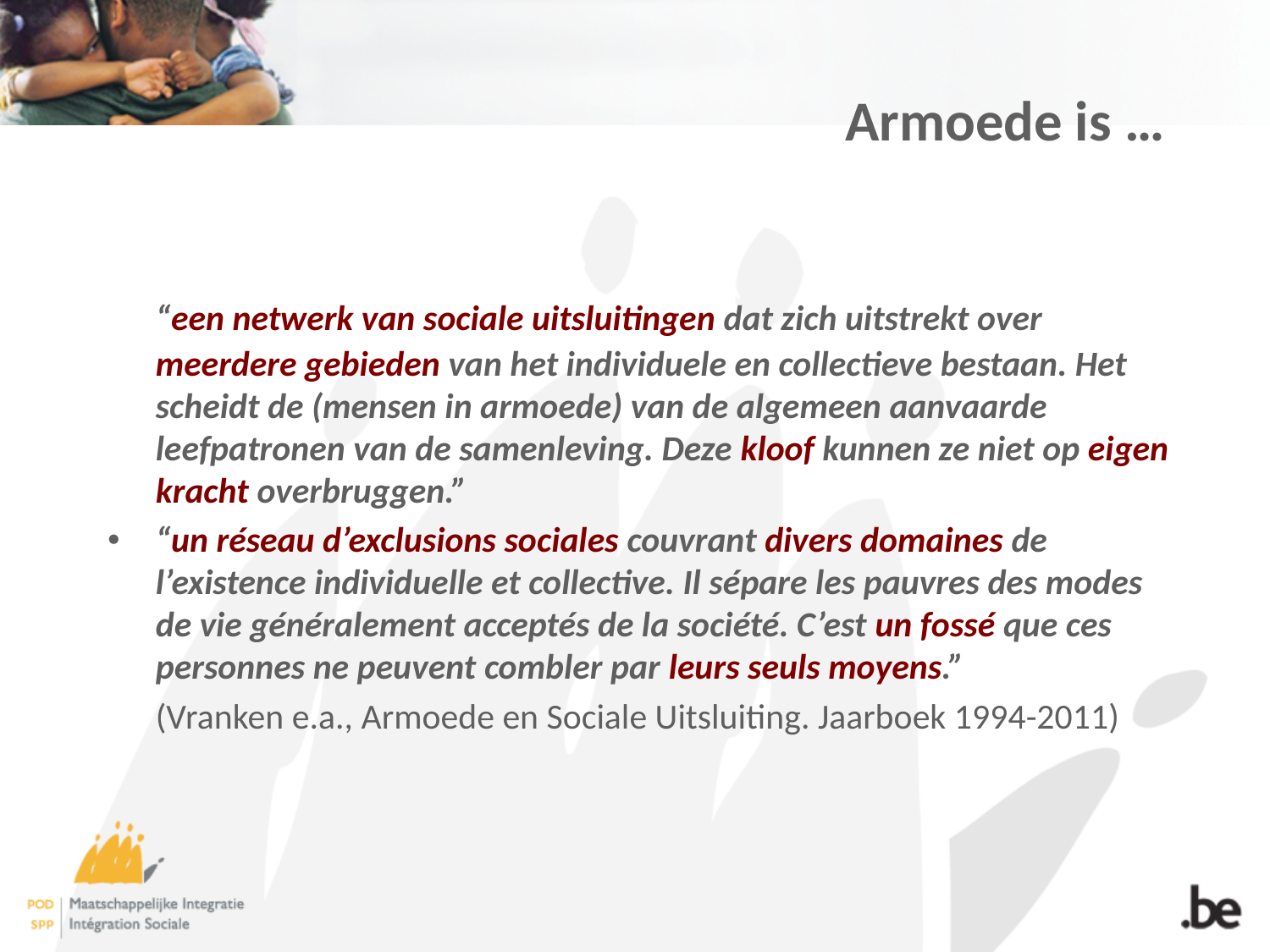

# Armoede is …
	“een netwerk van sociale uitsluitingen dat zich uitstrekt over meerdere gebieden van het individuele en collectieve bestaan. Het scheidt de (mensen in armoede) van de algemeen aanvaarde leefpatronen van de samenleving. Deze kloof kunnen ze niet op eigen kracht overbruggen.”
“un réseau d’exclusions sociales couvrant divers domaines de l’existence individuelle et collective. Il sépare les pauvres des modes de vie généralement acceptés de la société. C’est un fossé que ces personnes ne peuvent combler par leurs seuls moyens.”
	(Vranken e.a., Armoede en Sociale Uitsluiting. Jaarboek 1994-2011)